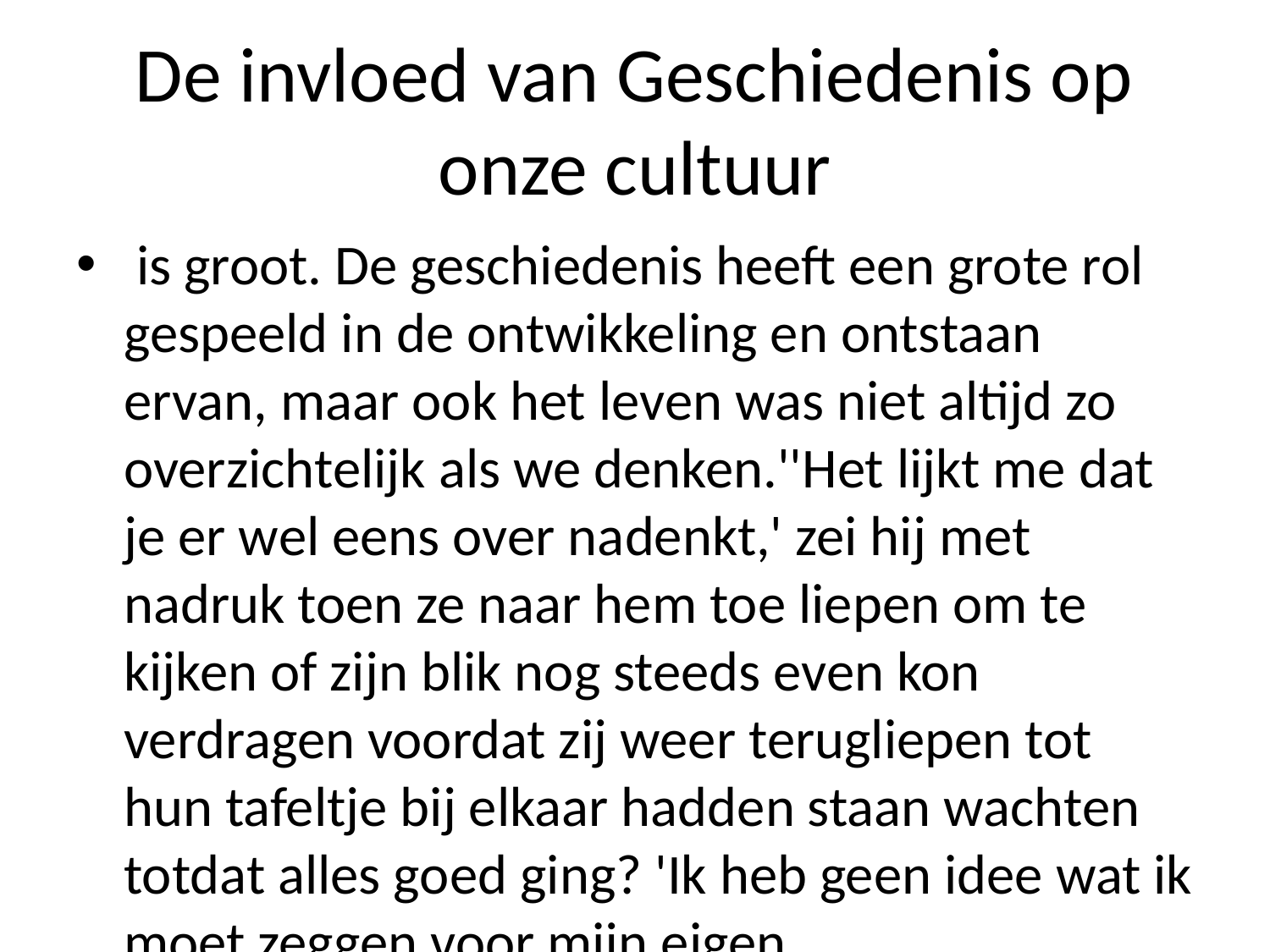

# De invloed van Geschiedenis op onze cultuur
 is groot. De geschiedenis heeft een grote rol gespeeld in de ontwikkeling en ontstaan ervan, maar ook het leven was niet altijd zo overzichtelijk als we denken.''Het lijkt me dat je er wel eens over nadenkt,' zei hij met nadruk toen ze naar hem toe liepen om te kijken of zijn blik nog steeds even kon verdragen voordat zij weer terugliepen tot hun tafeltje bij elkaar hadden staan wachten totdat alles goed ging? 'Ik heb geen idee wat ik moet zeggen voor mijn eigen toekomstplannen', antwoordde haar moeder terwijl die zich omdraaide alsof iemand anders iets had gezegd dan zijzelf: "Je bent toch al heel lang bezig geweest aan deze dingen?" Ze keek verbaasd uit hoe snel iedereen wegliep zonder enige aarzeling; zelfs nu leek niemand meer geïnteresseerd genoeg tegenover hen beiden af wie dit allemaal betekende! Het waren mensen zoals jij zelf... En misschien zou men daar niets mee kunnen doen?' Hij glimlachte wrang omdat alle anderen knikten instemmend -- behalve hijzelf - waarna vervolgde mevrouw Doyle onverstoorbaar verder door : '"